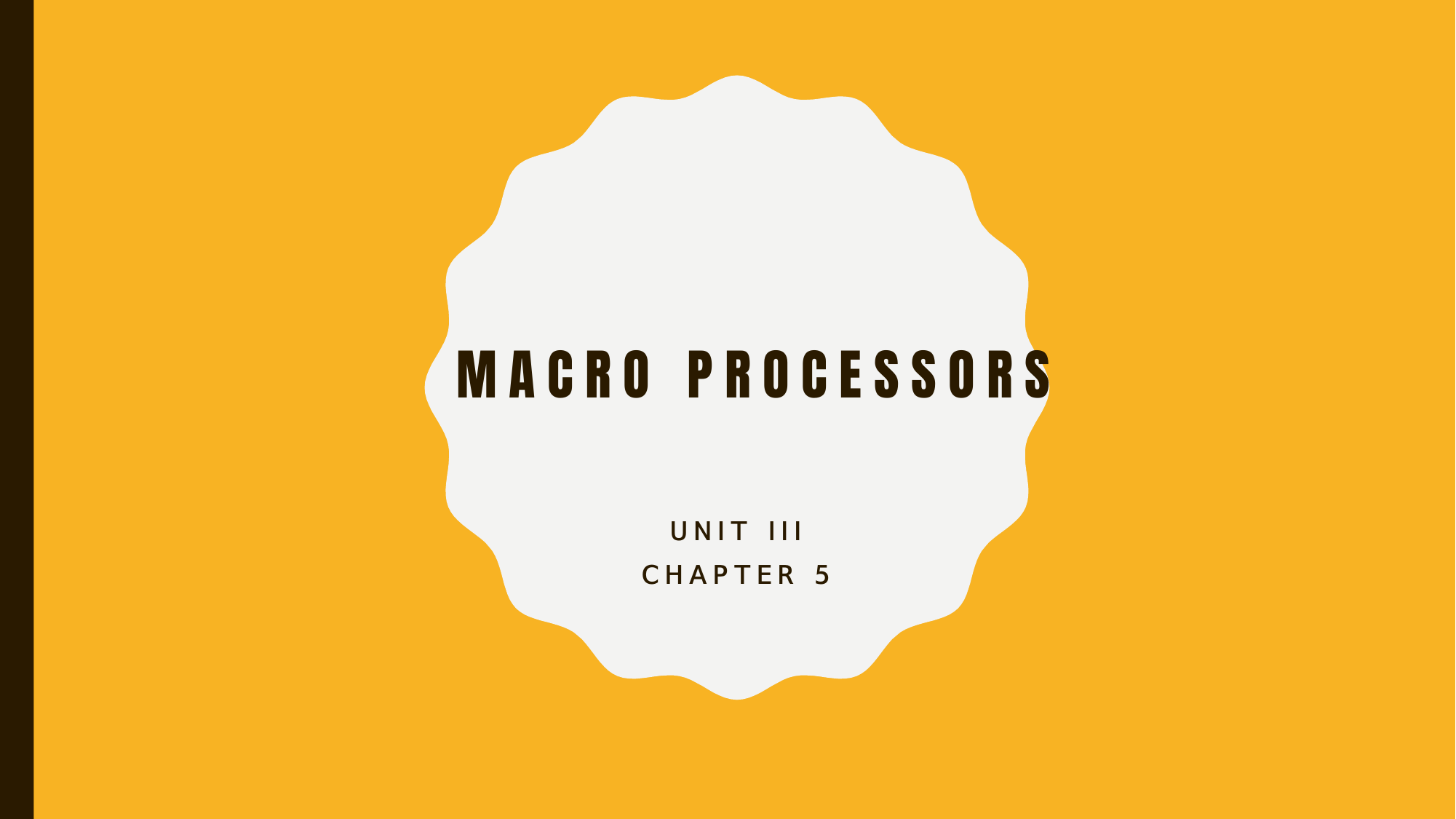

# Macro Processors
UNIT III
Chapter 5